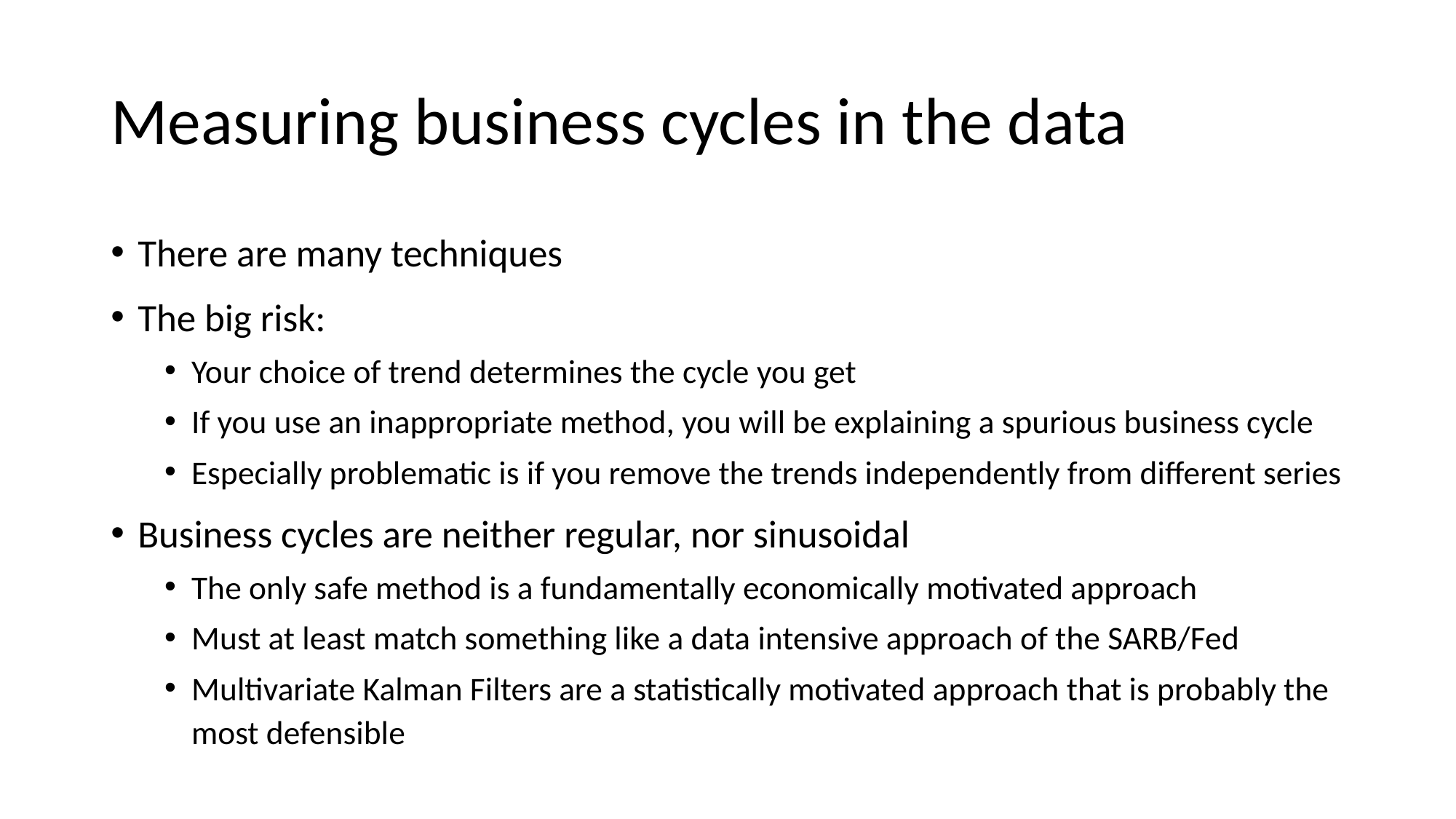

# Measuring business cycles in the data
There are many techniques
The big risk:
Your choice of trend determines the cycle you get
If you use an inappropriate method, you will be explaining a spurious business cycle
Especially problematic is if you remove the trends independently from different series
Business cycles are neither regular, nor sinusoidal
The only safe method is a fundamentally economically motivated approach
Must at least match something like a data intensive approach of the SARB/Fed
Multivariate Kalman Filters are a statistically motivated approach that is probably the most defensible